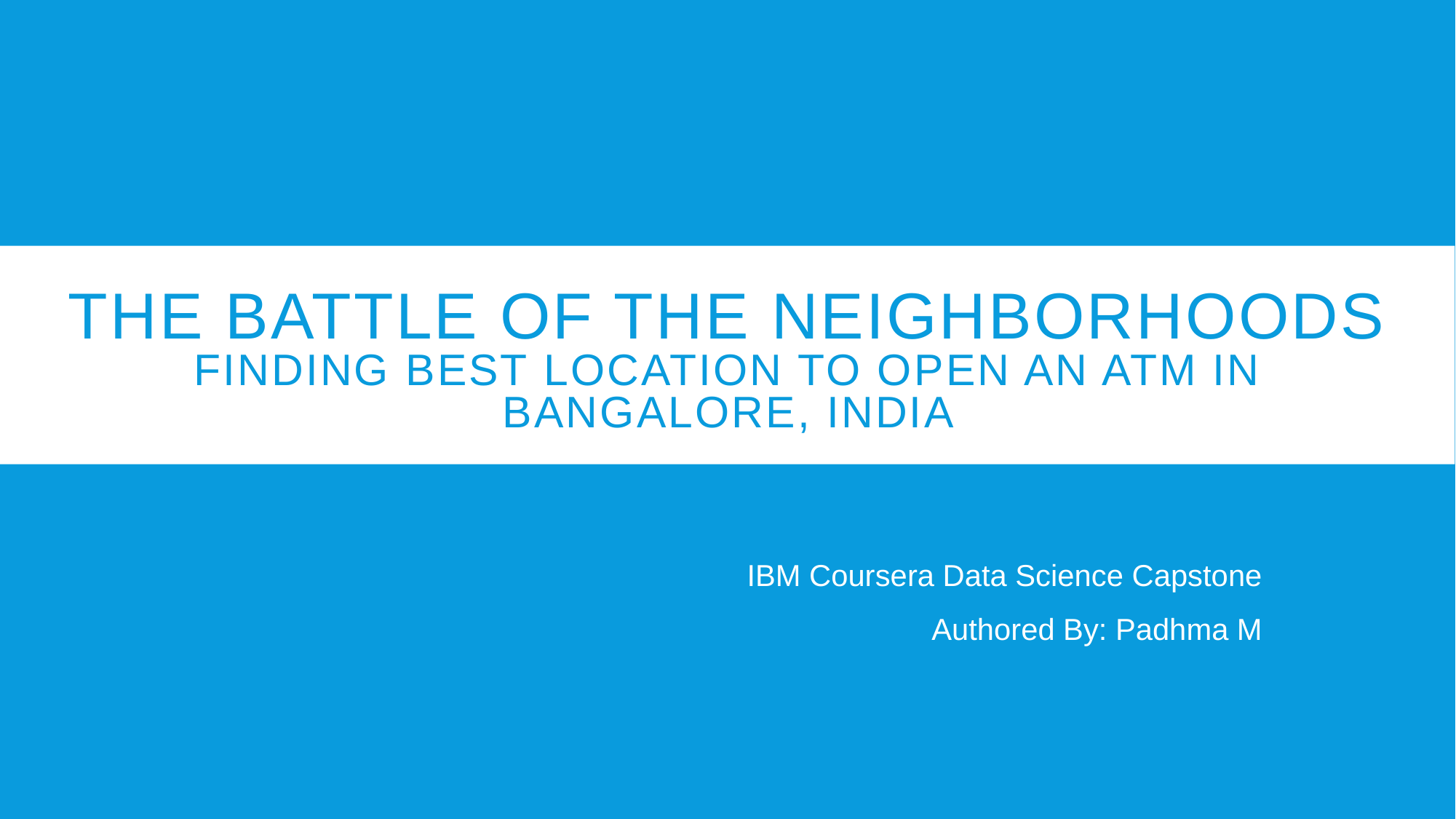

# The Battle of the Neighborhoods Finding best location to open an ATM in Bangalore, India
				IBM Coursera Data Science Capstone
Authored By: Padhma M